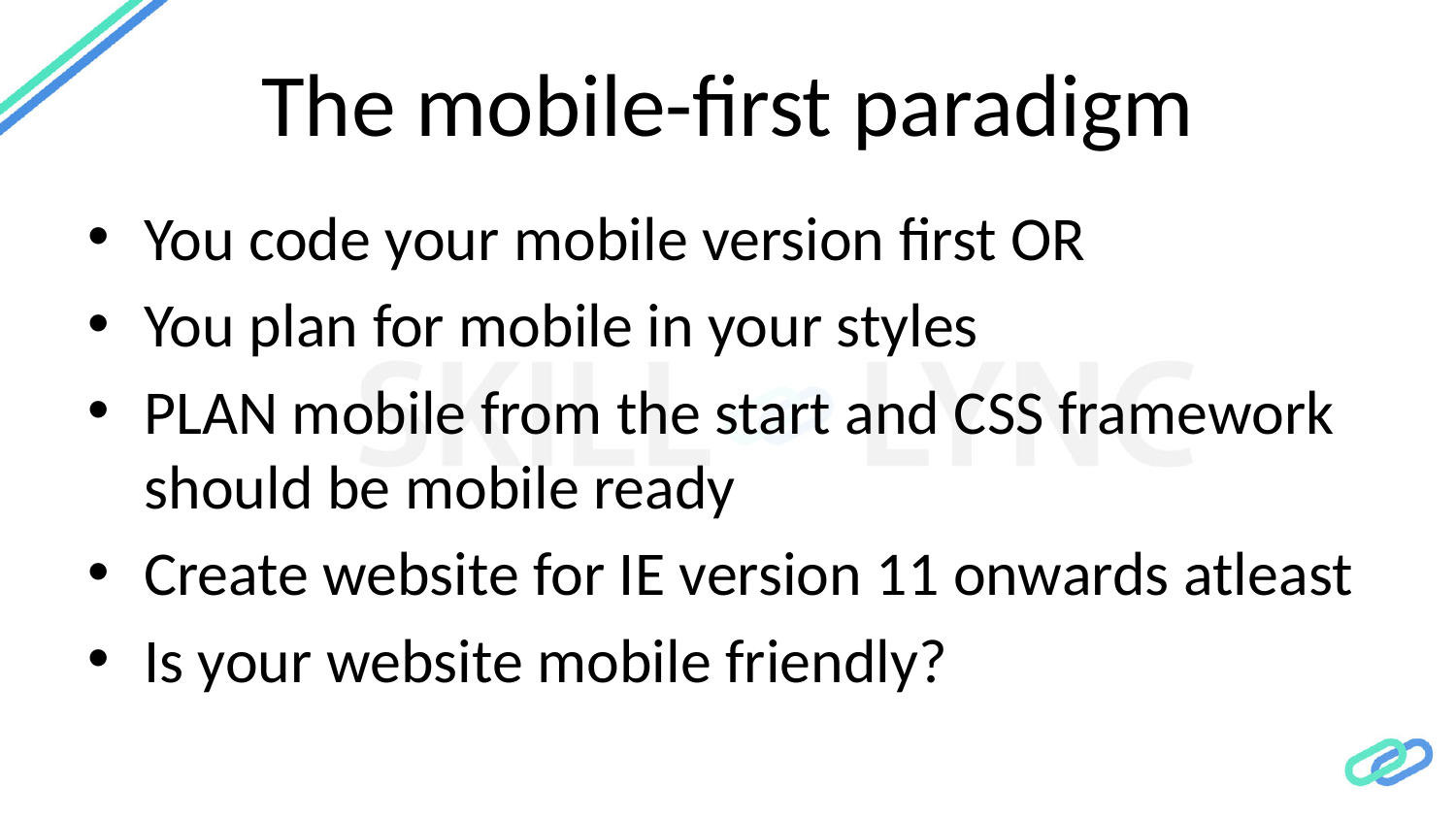

# The mobile-first paradigm
You code your mobile version first OR
You plan for mobile in your styles
PLAN mobile from the start and CSS framework should be mobile ready
Create website for IE version 11 onwards atleast
Is your website mobile friendly?